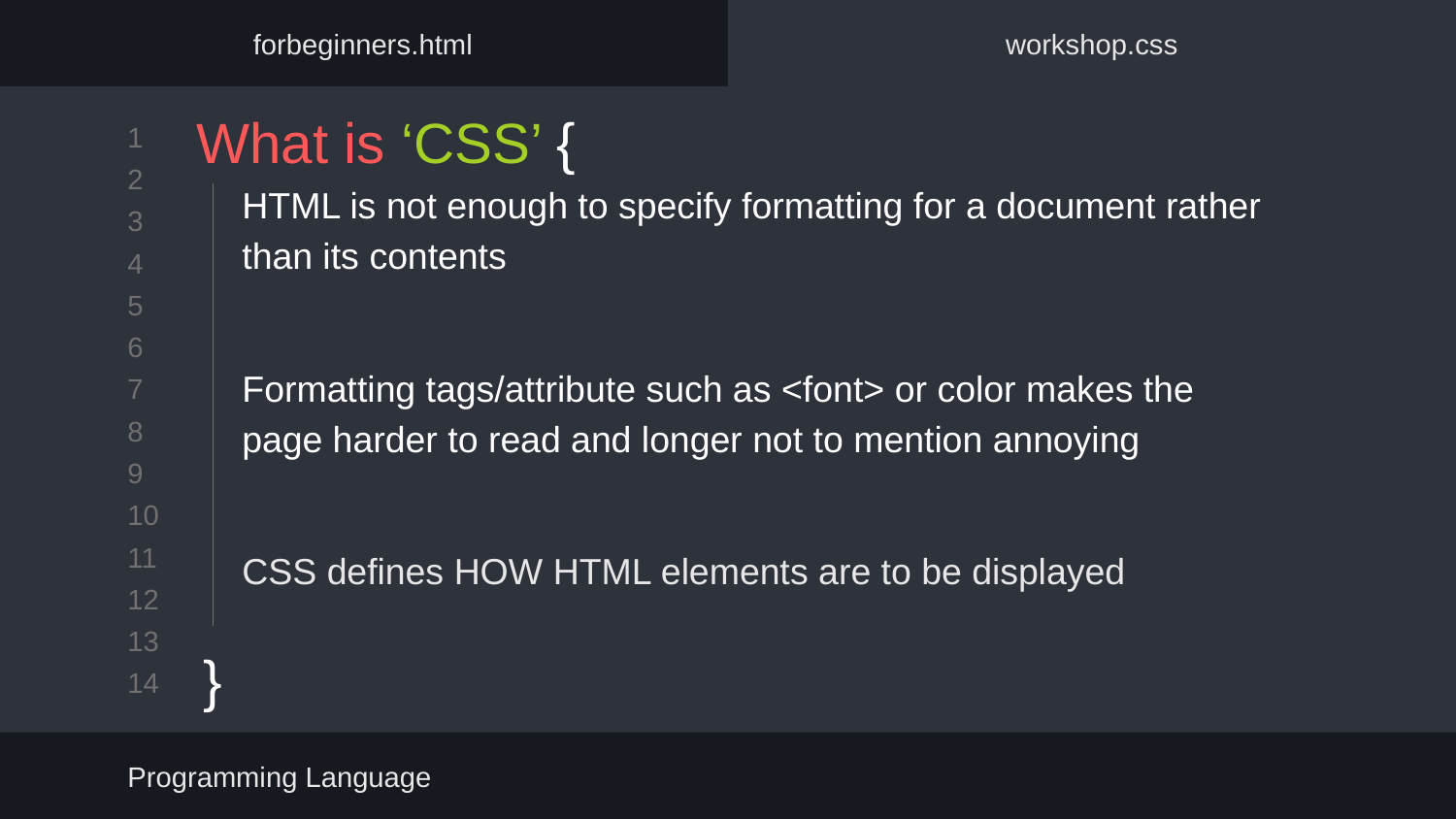

forbeginners.html
workshop.css
# What is ‘CSS’ {
}
HTML is not enough to specify formatting for a document rather than its contents

Formatting tags/attribute such as <font> or color makes the page harder to read and longer not to mention annoying

CSS defines HOW HTML elements are to be displayed

Programming Language